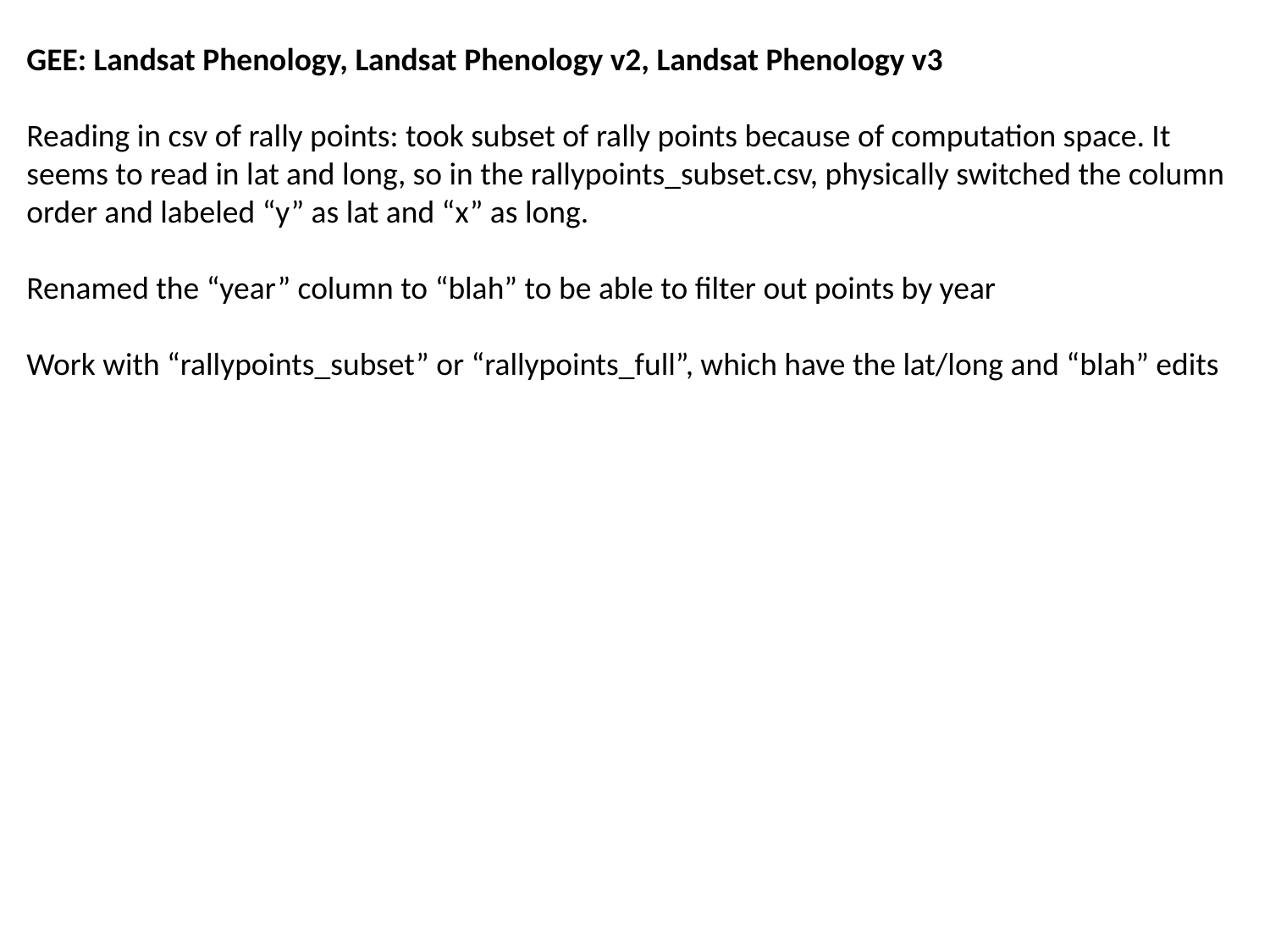

GEE: Landsat Phenology, Landsat Phenology v2, Landsat Phenology v3

Reading in csv of rally points: took subset of rally points because of computation space. It seems to read in lat and long, so in the rallypoints_subset.csv, physically switched the column order and labeled “y” as lat and “x” as long.

Renamed the “year” column to “blah” to be able to filter out points by year

Work with “rallypoints_subset” or “rallypoints_full”, which have the lat/long and “blah” edits